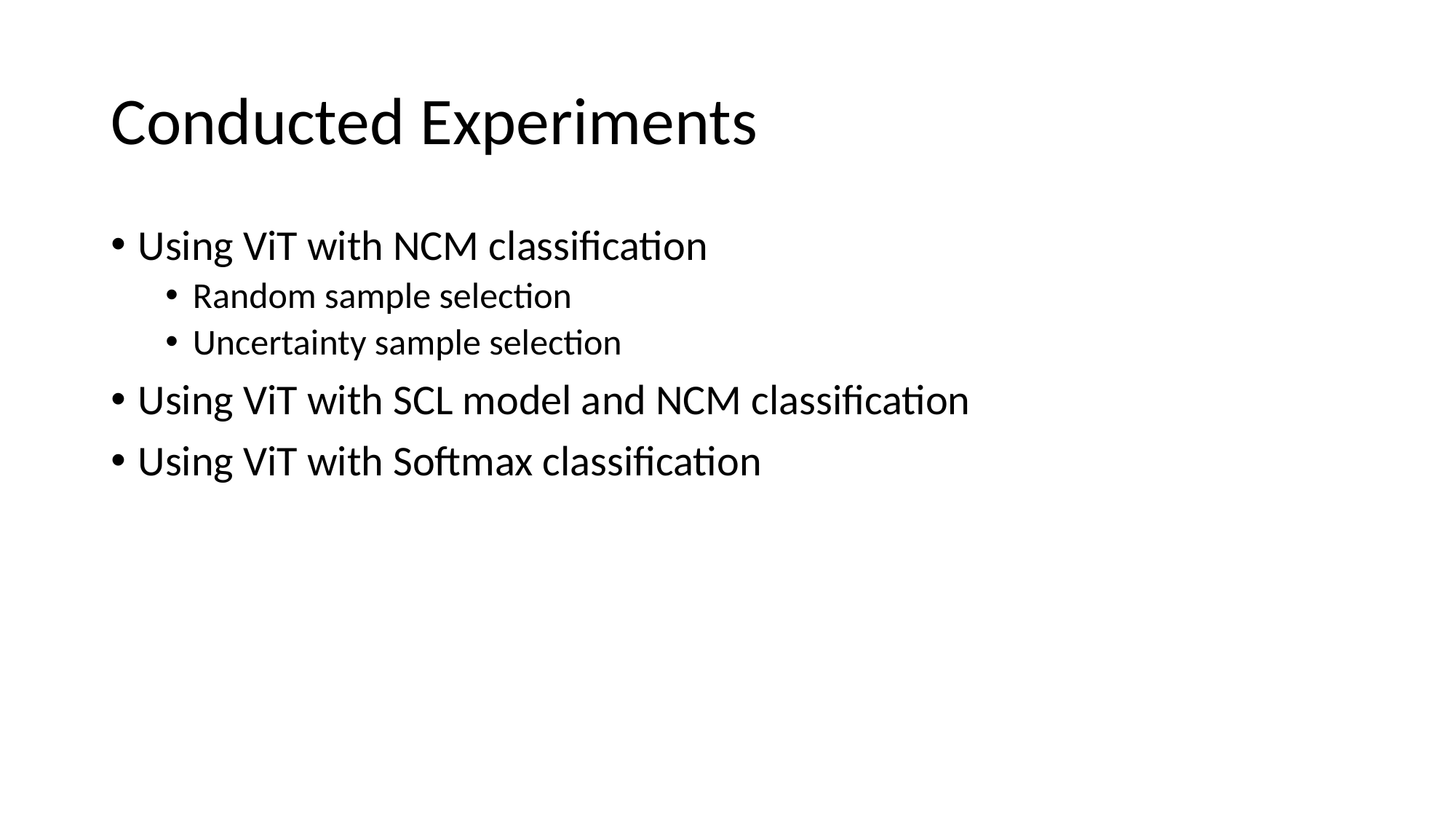

# Conducted Experiments
Using ViT with NCM classification
Random sample selection
Uncertainty sample selection
Using ViT with SCL model and NCM classification
Using ViT with Softmax classification